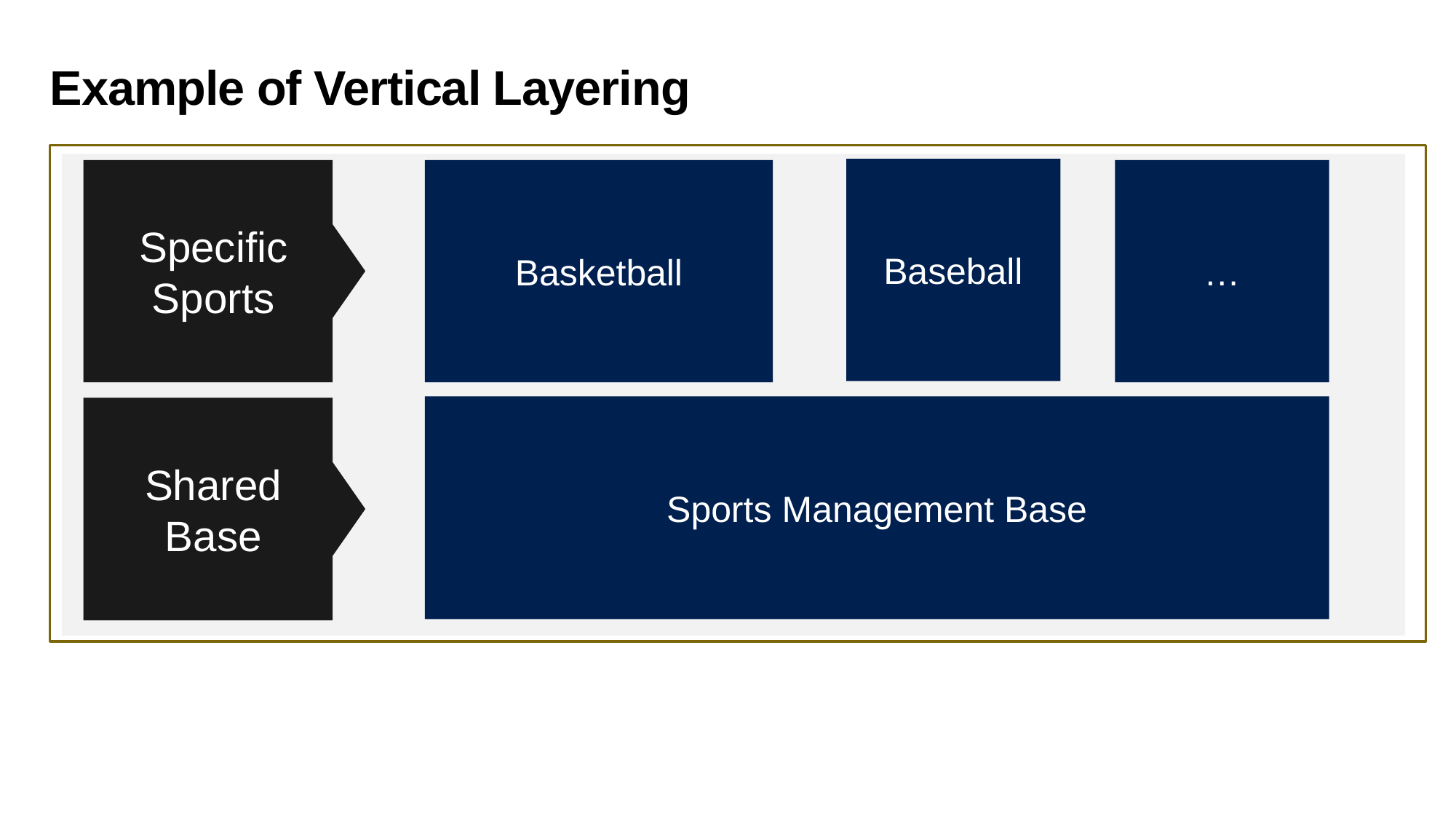

# Example of Vertical Layering

Baseball
Specific Sports
Basketball
…
Sports Management Base
Shared Base